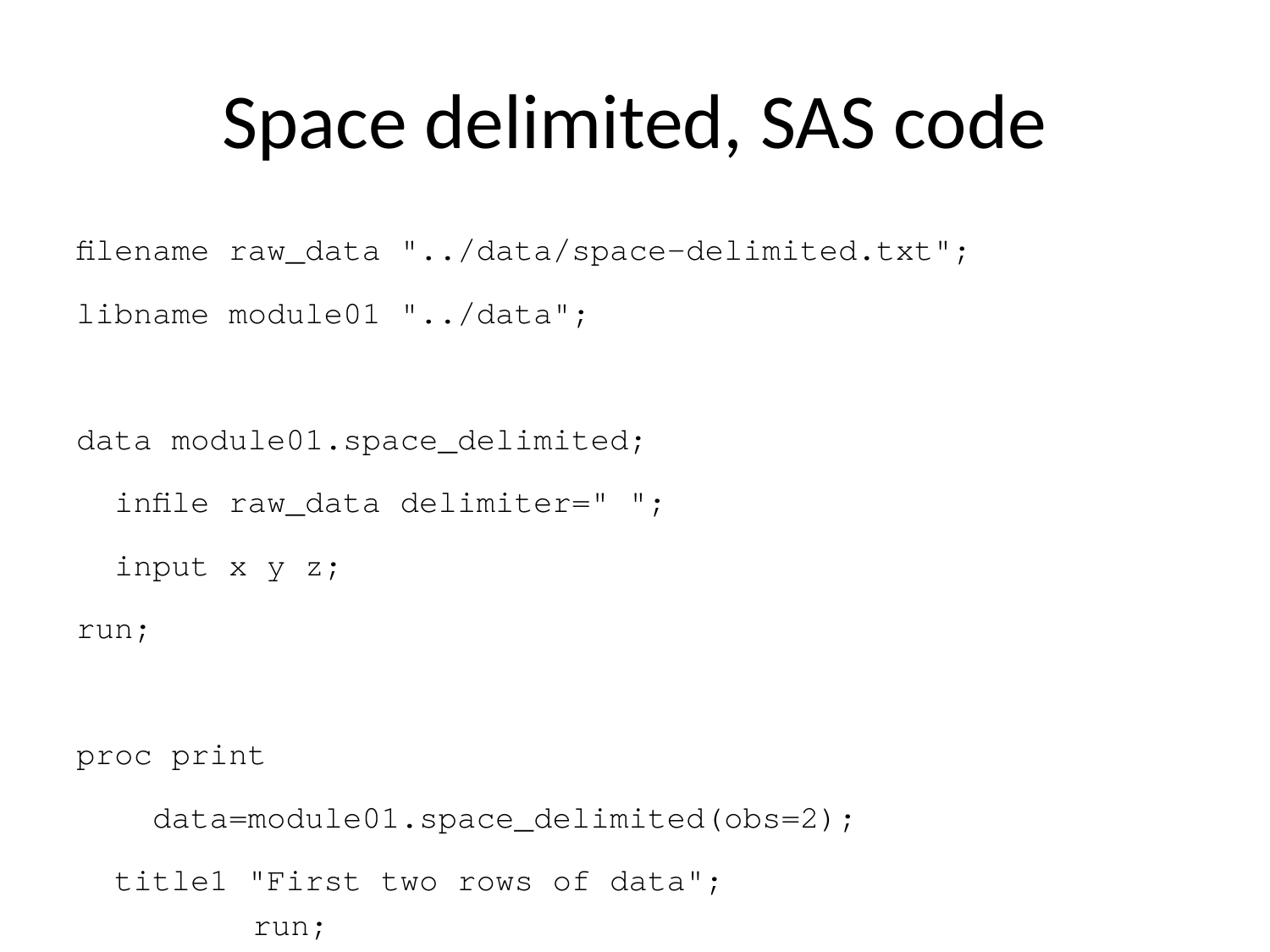

# Space delimited, SAS code
filename raw_data "../data/space-delimited.txt";
libname module01 "../data";

data module01.space_delimited;
  infile raw_data delimiter=" ";
  input x y z;
run;

proc print
    data=module01.space_delimited(obs=2);
  title1 "First two rows of data";
run;